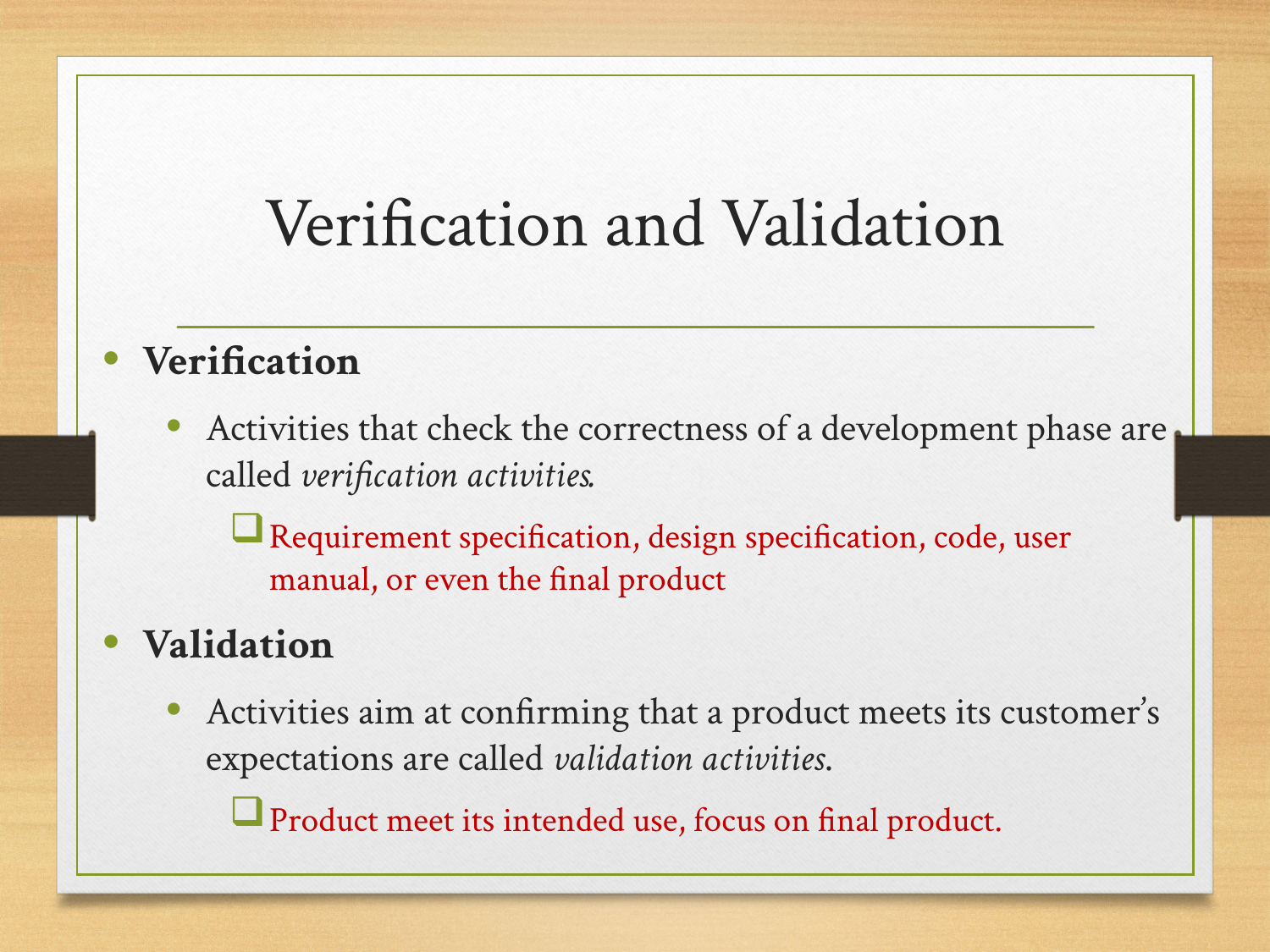

# Verification and Validation
Verification
Activities that check the correctness of a development phase are called verification activities.
Requirement specification, design specification, code, user manual, or even the final product
Validation
Activities aim at confirming that a product meets its customer’s expectations are called validation activities.
Product meet its intended use, focus on final product.